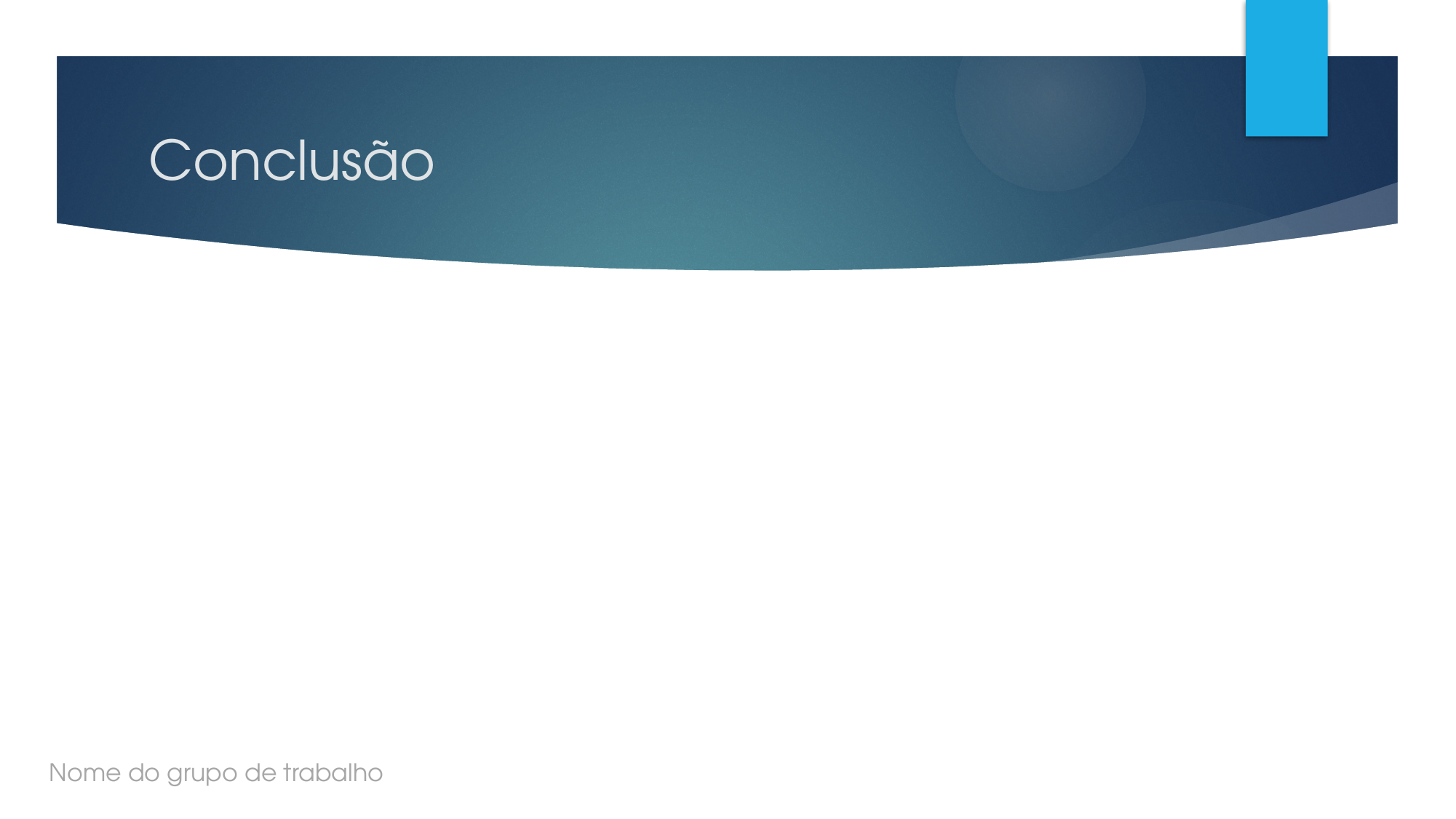

# Conclusão

Nome do grupo de trabalho